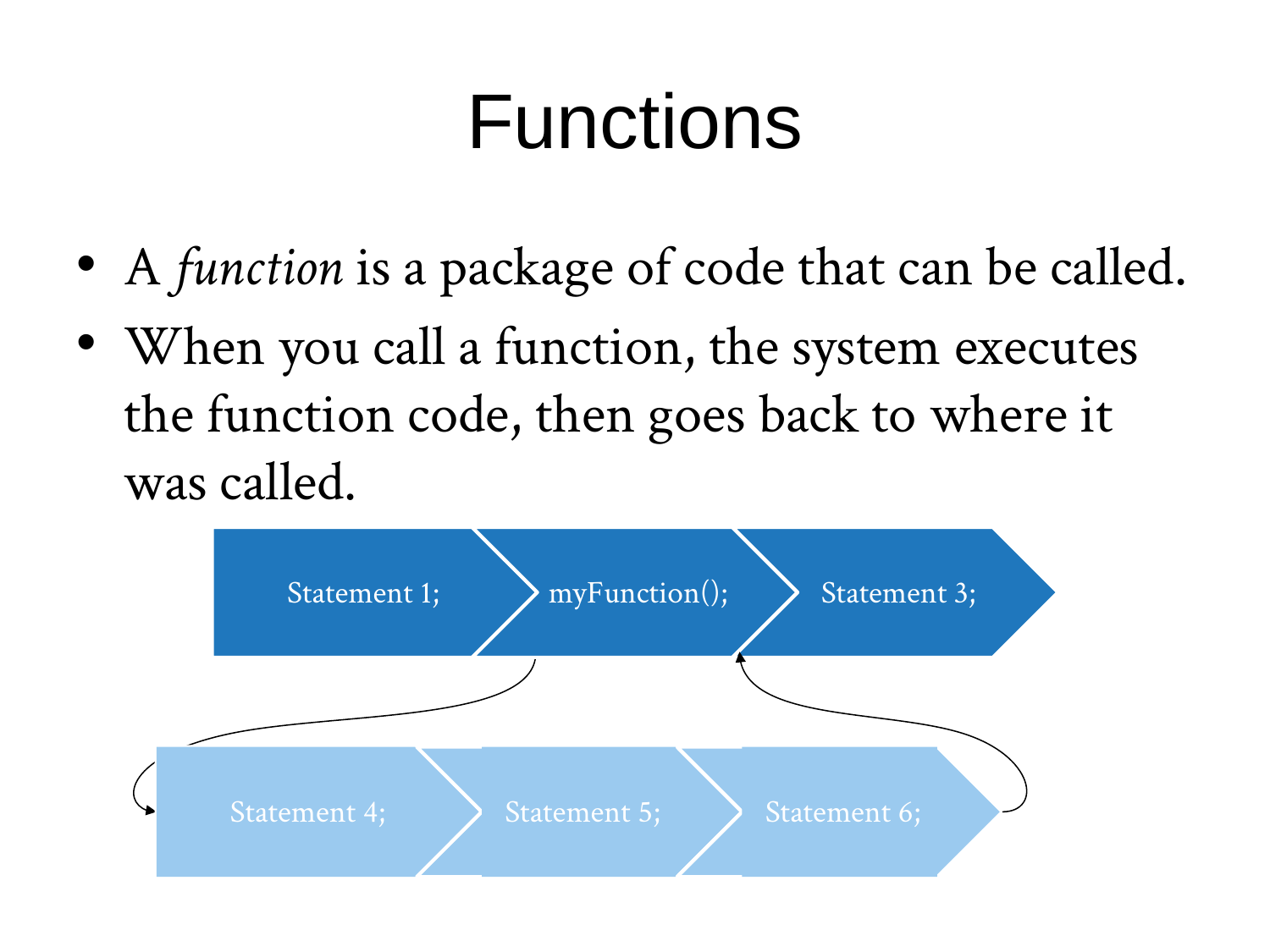

# Functions
A function is a package of code that can be called.
When you call a function, the system executes the function code, then goes back to where it was called.

Statement 1;

myFunction();

Statement 3;

Statement 4;

Statement 5;

Statement 6;